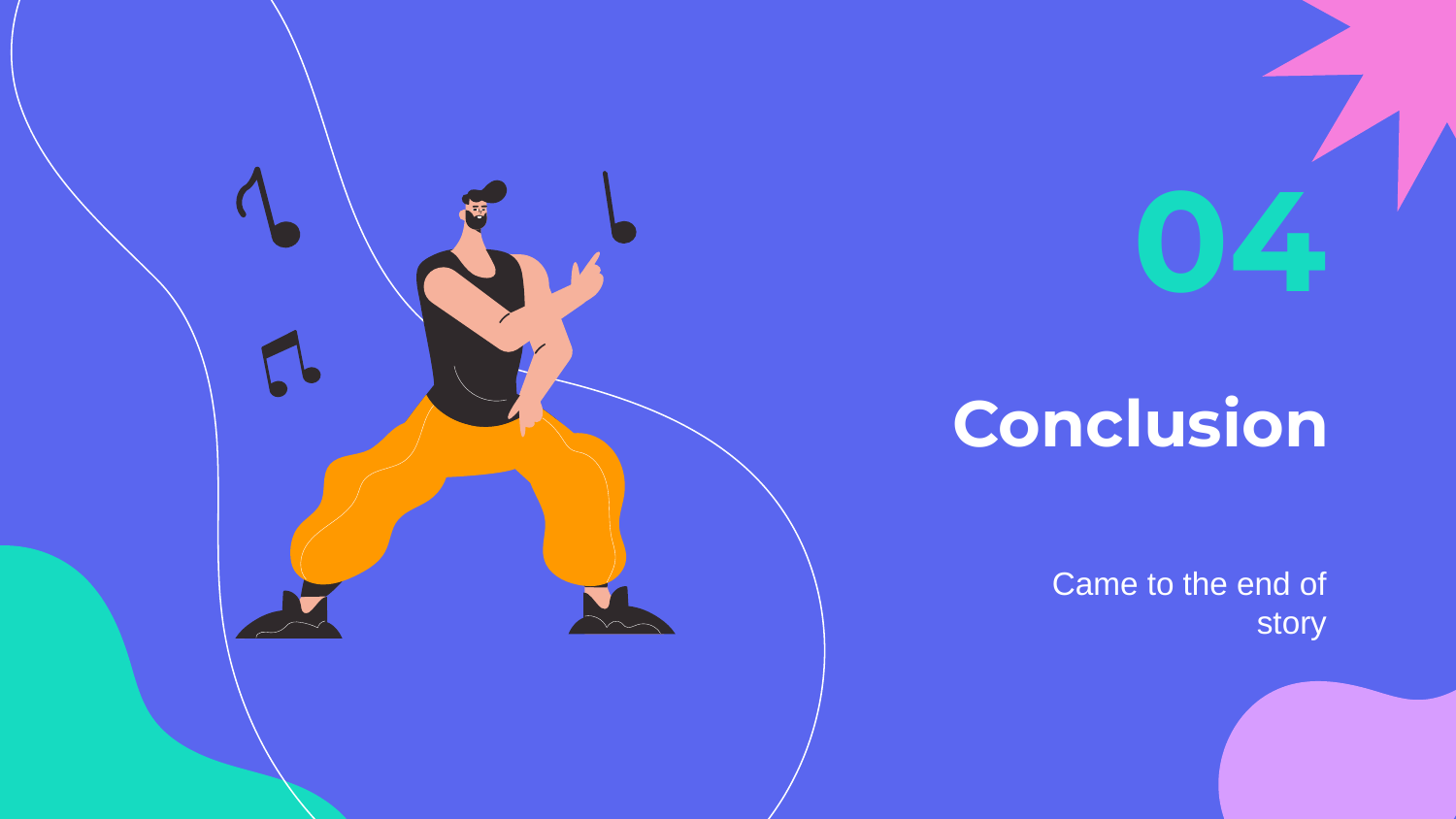

04
# Conclusion
Came to the end of story